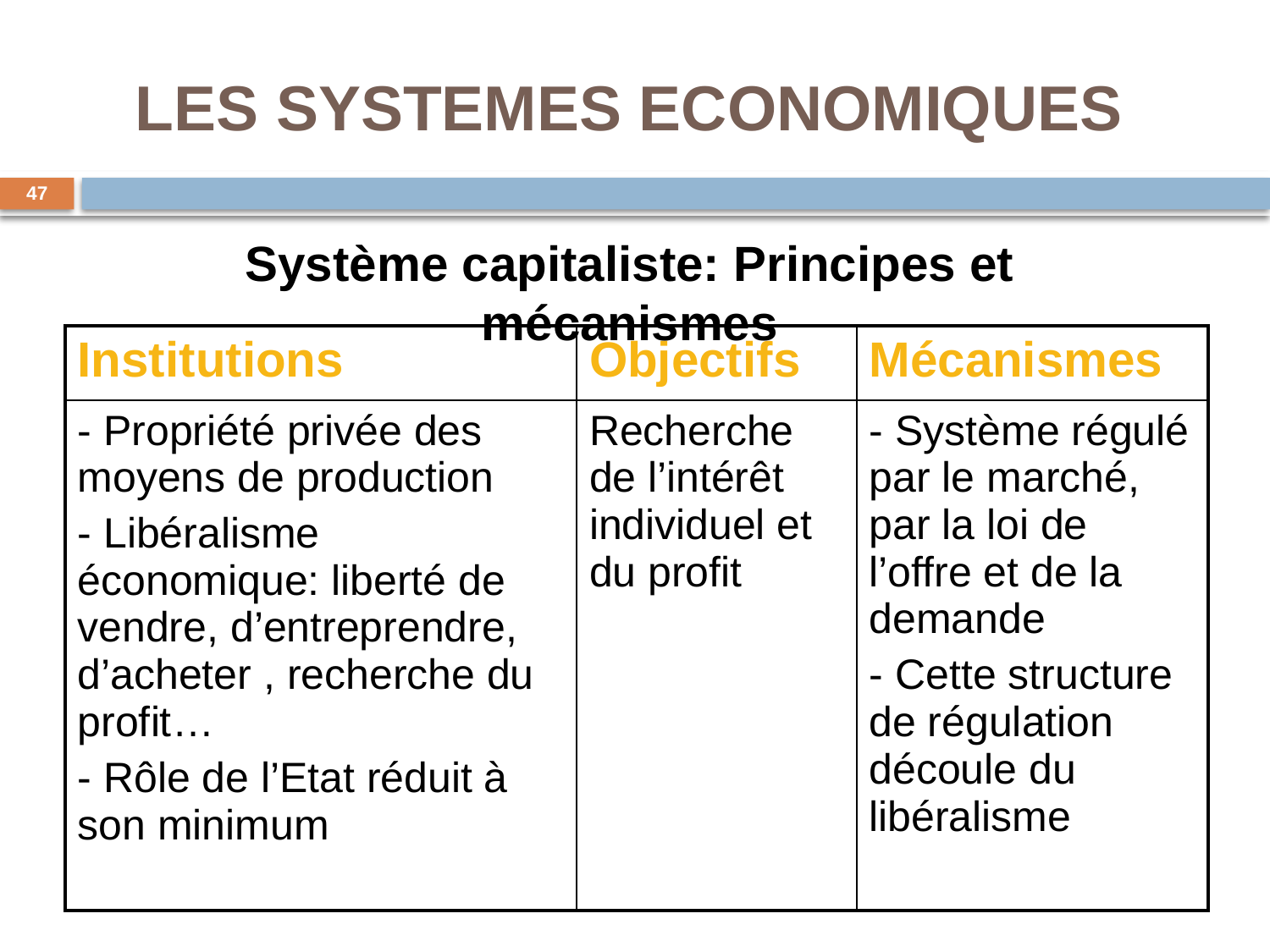

# LES SYSTEMES ECONOMIQUES
47
Système capitaliste: Principes et mécanismes
| Institutions | Objectifs | Mécanismes |
| --- | --- | --- |
| - Propriété privée des moyens de production - Libéralisme économique: liberté de vendre, d’entreprendre, d’acheter , recherche du profit… - Rôle de l’Etat réduit à son minimum | Recherche de l’intérêt individuel et du profit | - Système régulé par le marché, par la loi de l’offre et de la demande - Cette structure de régulation découle du libéralisme |